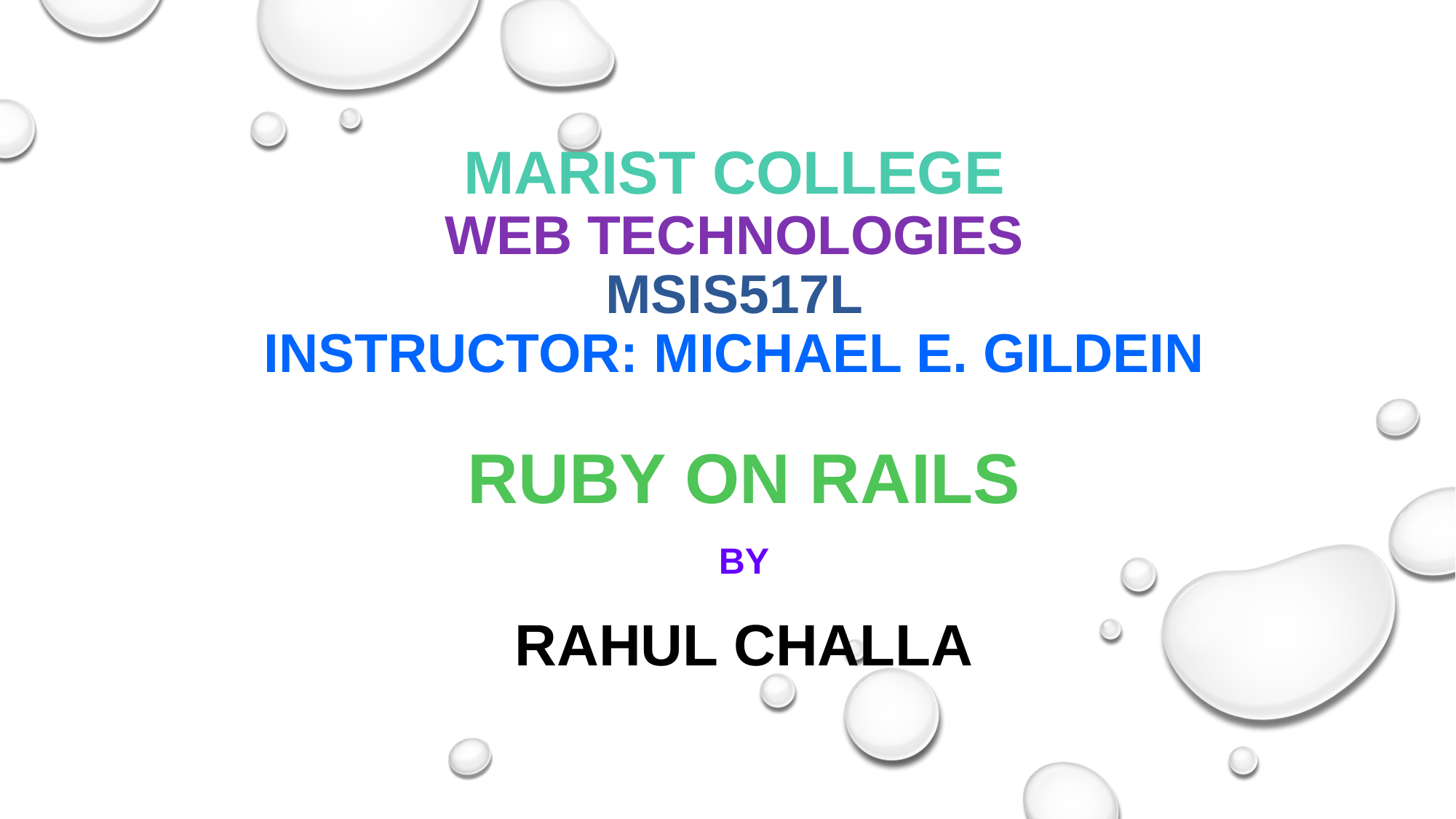

# Marist College Web technologies MSIS517l Instructor: Michael E. Gildein
Ruby on rails
By
Rahul Challa